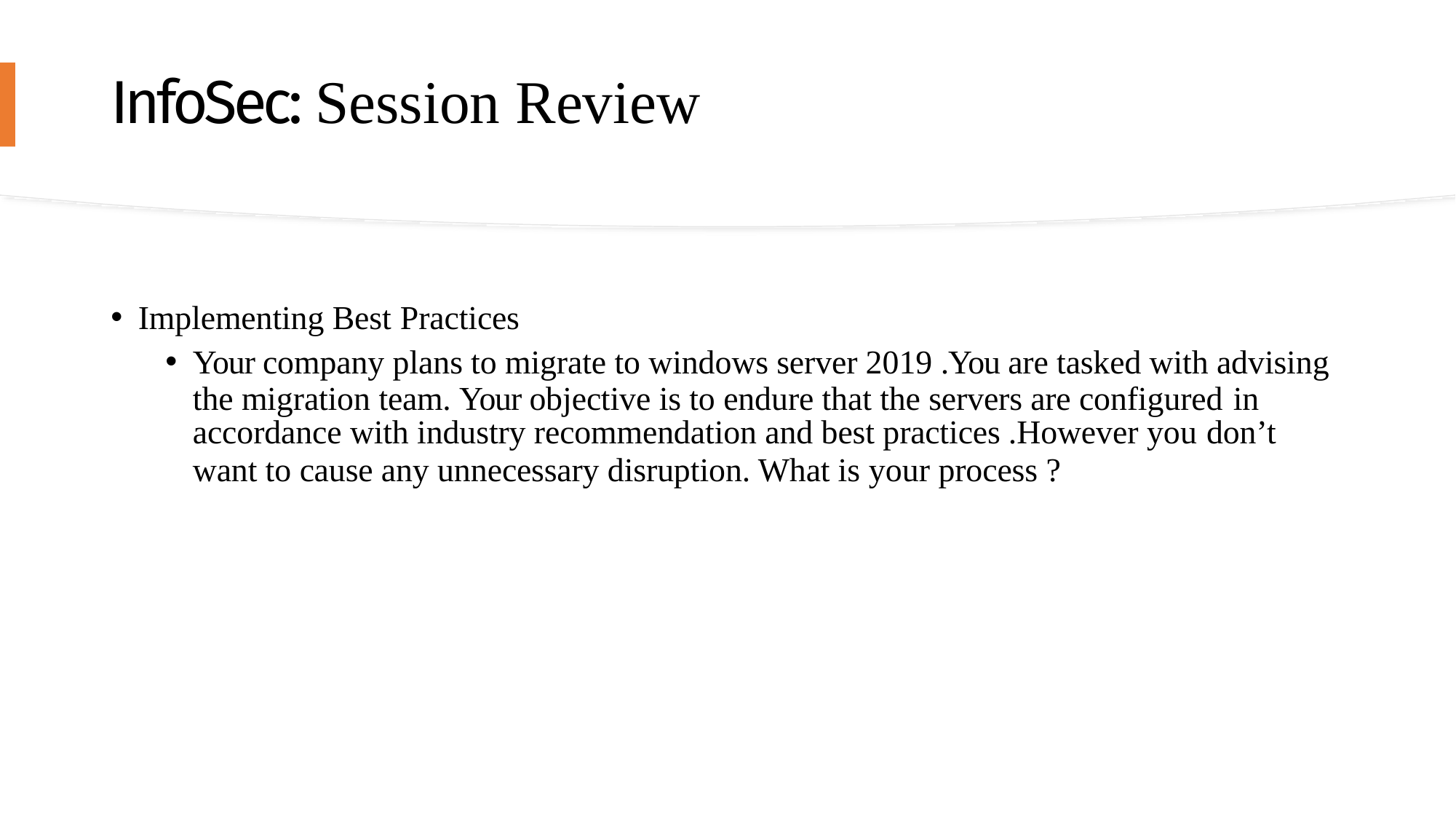

# InfoSec: Session Review

Implementing Best Practices
Your company plans to migrate to windows server 2019 .You are tasked with advising  the migration team. Your objective is to endure that the servers are configured in
accordance with industry recommendation and best practices .However you don’t
want to cause any unnecessary disruption. What is your process ?